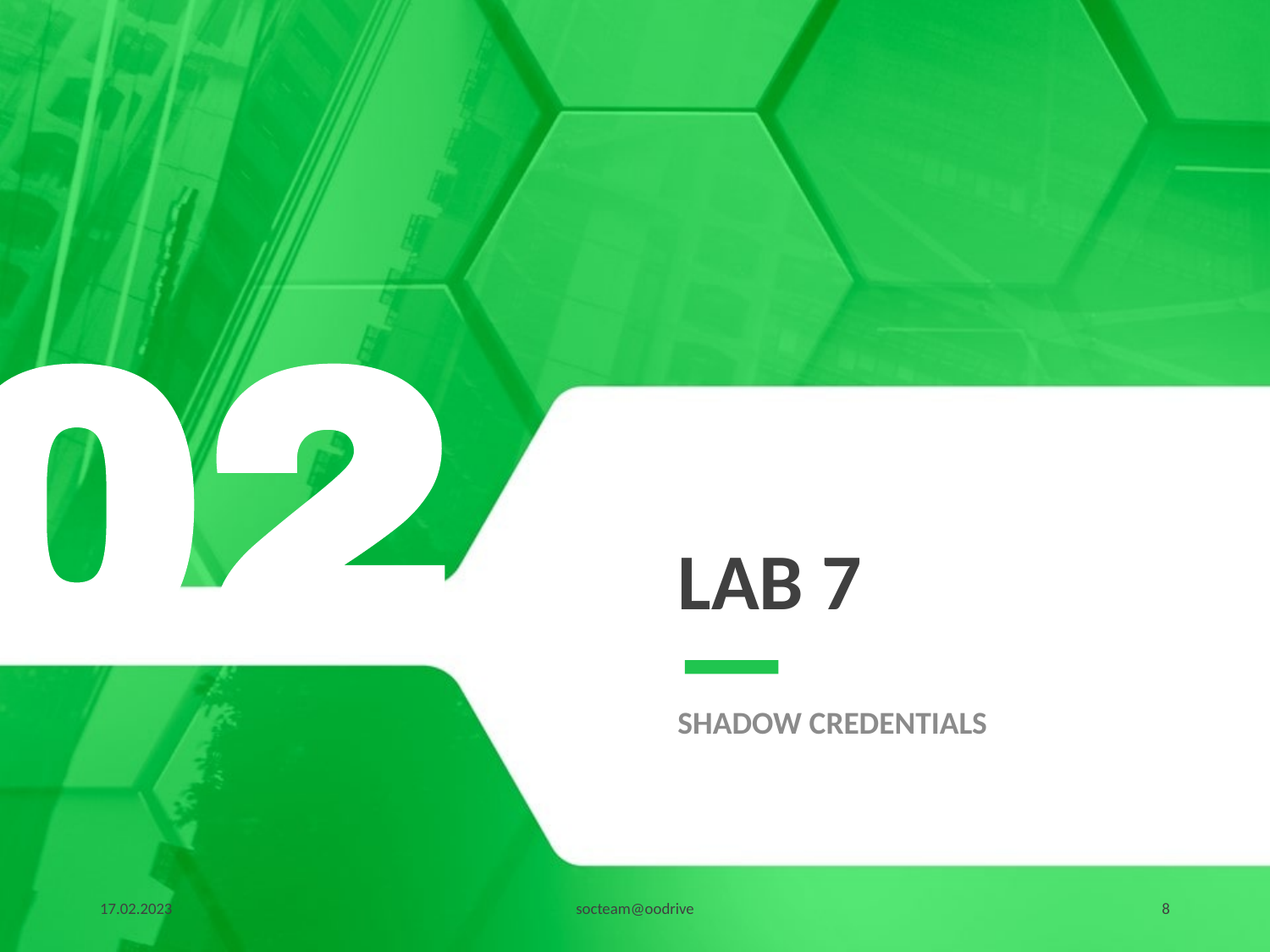

02
# Lab 7
Shadow Credentials
17.02.2023
socteam@oodrive
8